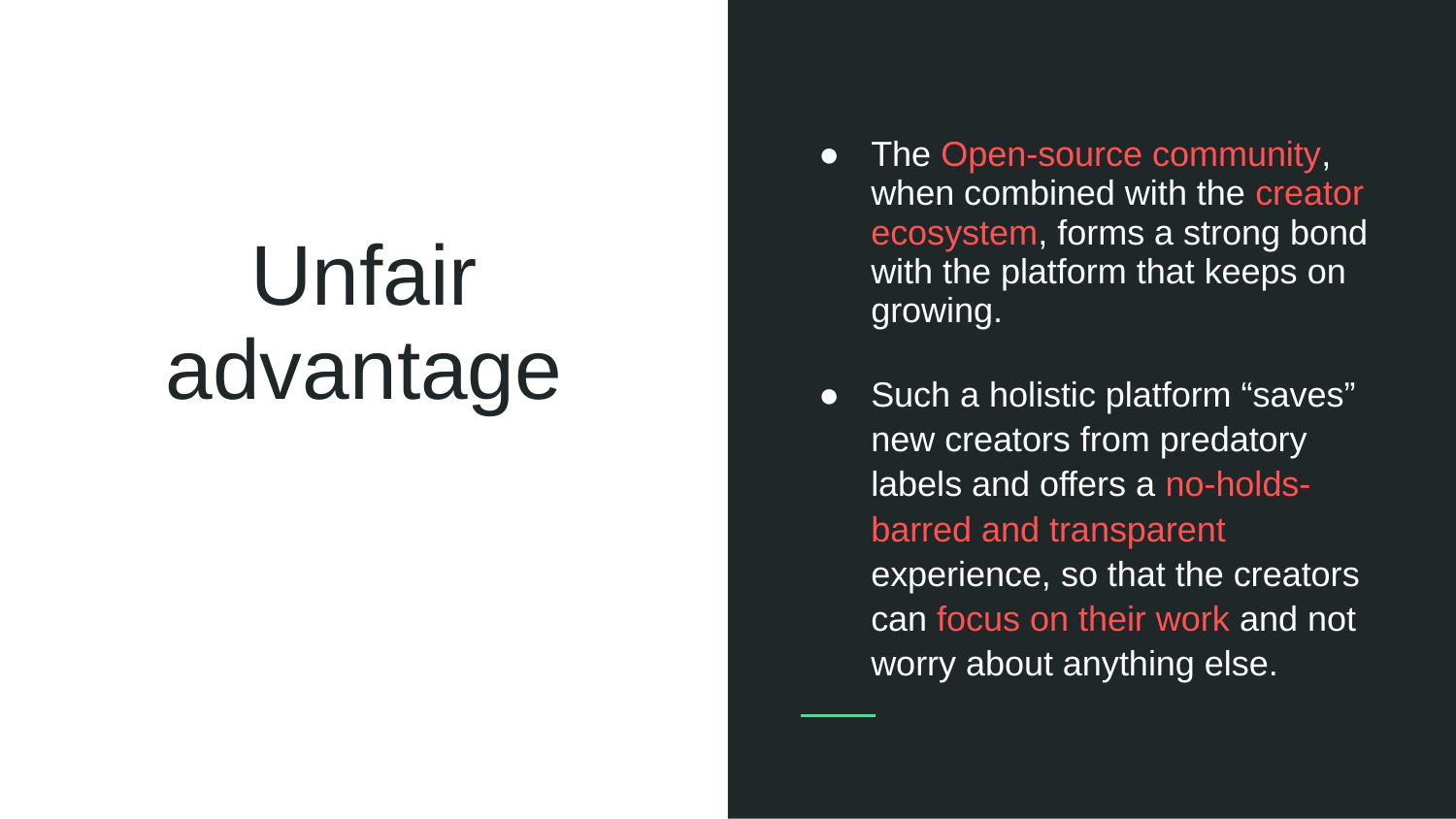

The Open-source community, when combined with the creator ecosystem, forms a strong bond with the platform that keeps on growing.

Such a holistic platform “saves” new creators from predatory labels and offers a no-holds-barred and transparent experience, so that the creators can focus on their work and not worry about anything else.
# Unfair advantage